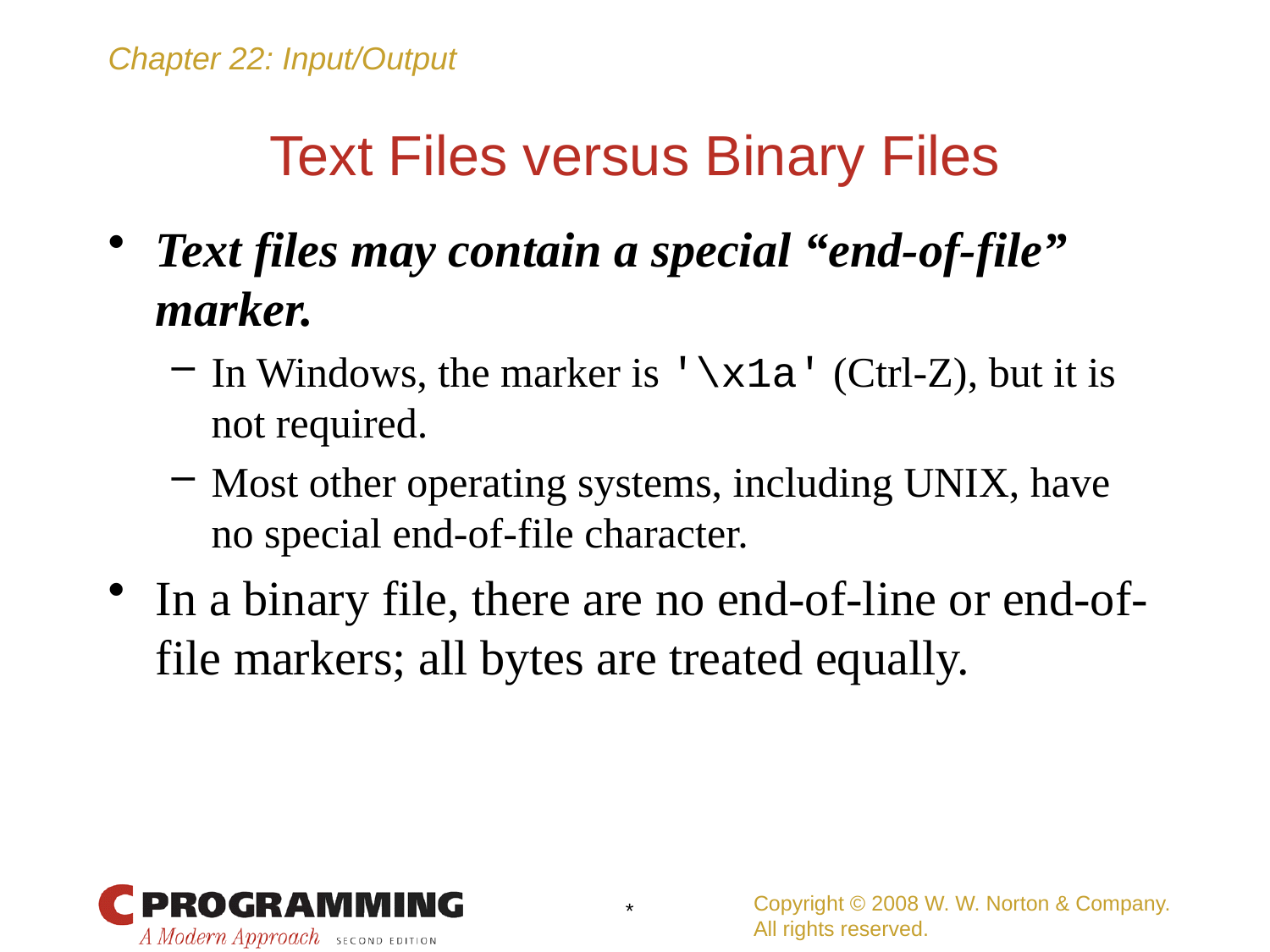

# Text Files versus Binary Files
Text files may contain a special “end-of-file” marker.
In Windows, the marker is '\x1a' (Ctrl-Z), but it is not required.
Most other operating systems, including UNIX, have no special end-of-file character.
In a binary file, there are no end-of-line or end-of-file markers; all bytes are treated equally.
Copyright © 2008 W. W. Norton & Company.
All rights reserved.
*